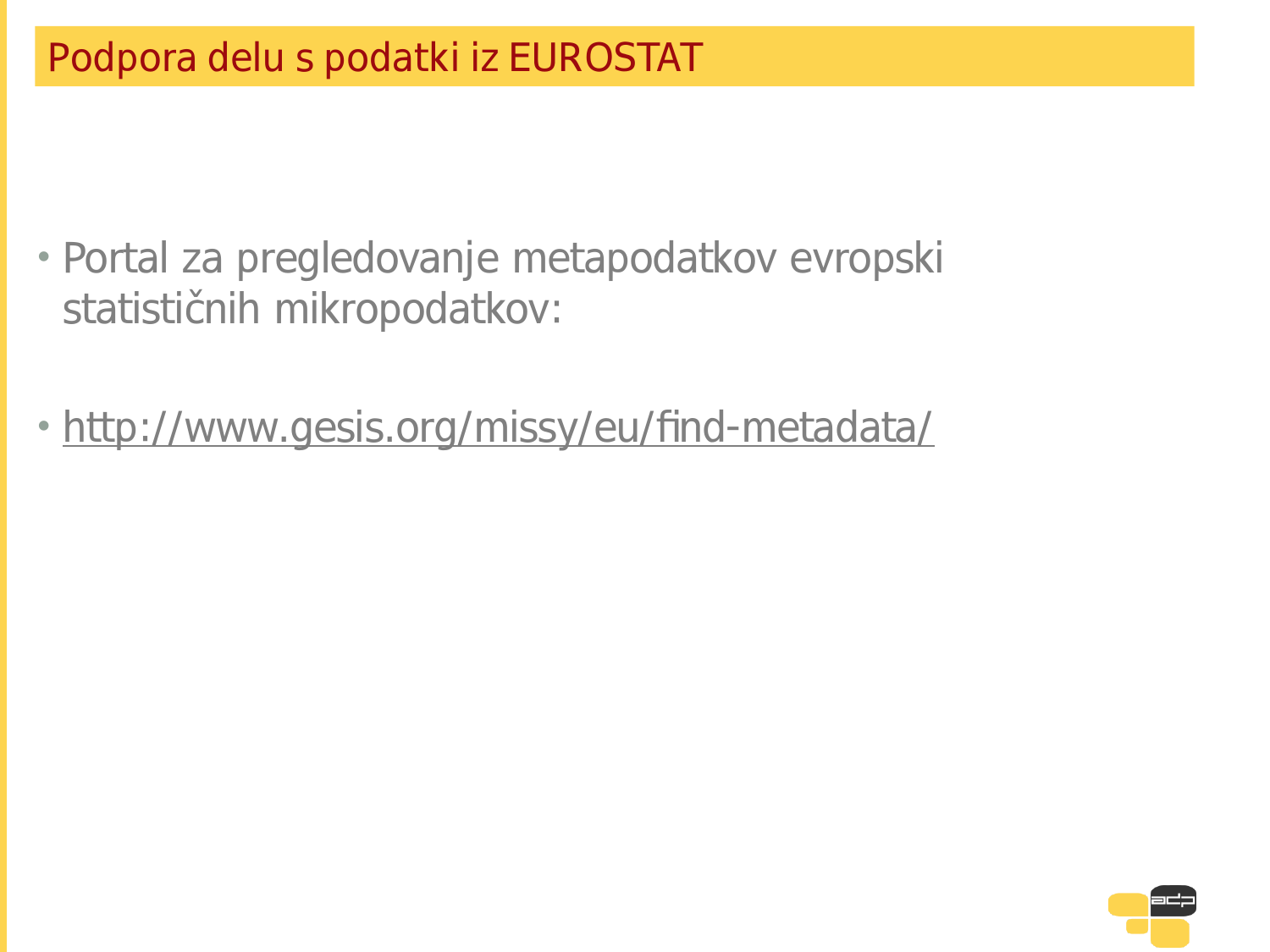

# Podpora delu s podatki iz EUROSTAT

Portal za pregledovanje metapodatkov evropski statističnih mikropodatkov:

http://www.gesis.org/missy/eu/find-metadata/